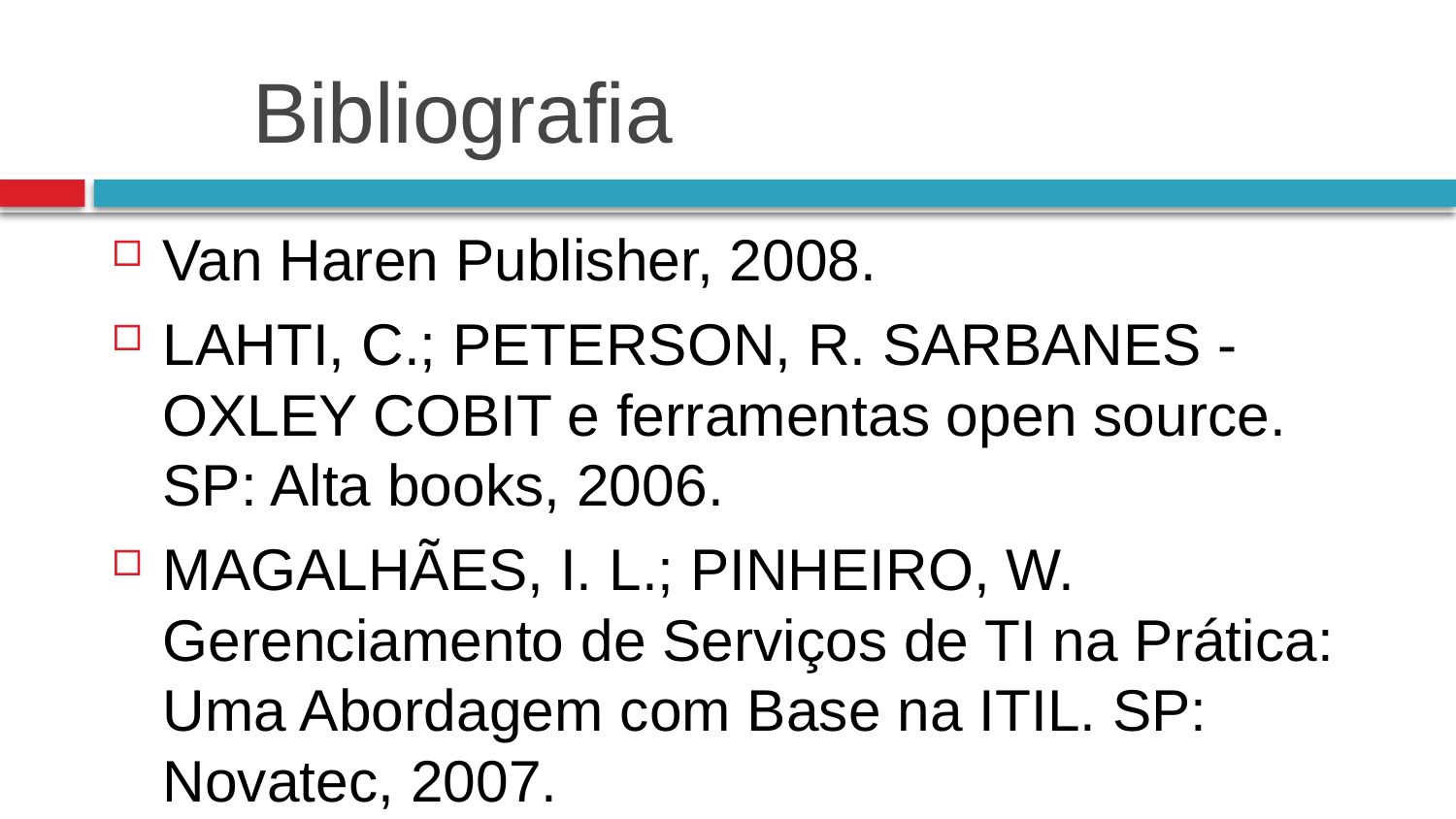

# Bibliografia
Van Haren Publisher, 2008.
LAHTI, C.; PETERSON, R. SARBANES - OXLEY COBIT e ferramentas open source. SP: Alta books, 2006.
MAGALHÃES, I. L.; PINHEIRO, W. Gerenciamento de Serviços de TI na Prática: Uma Abordagem com Base na ITIL. SP: Novatec, 2007.